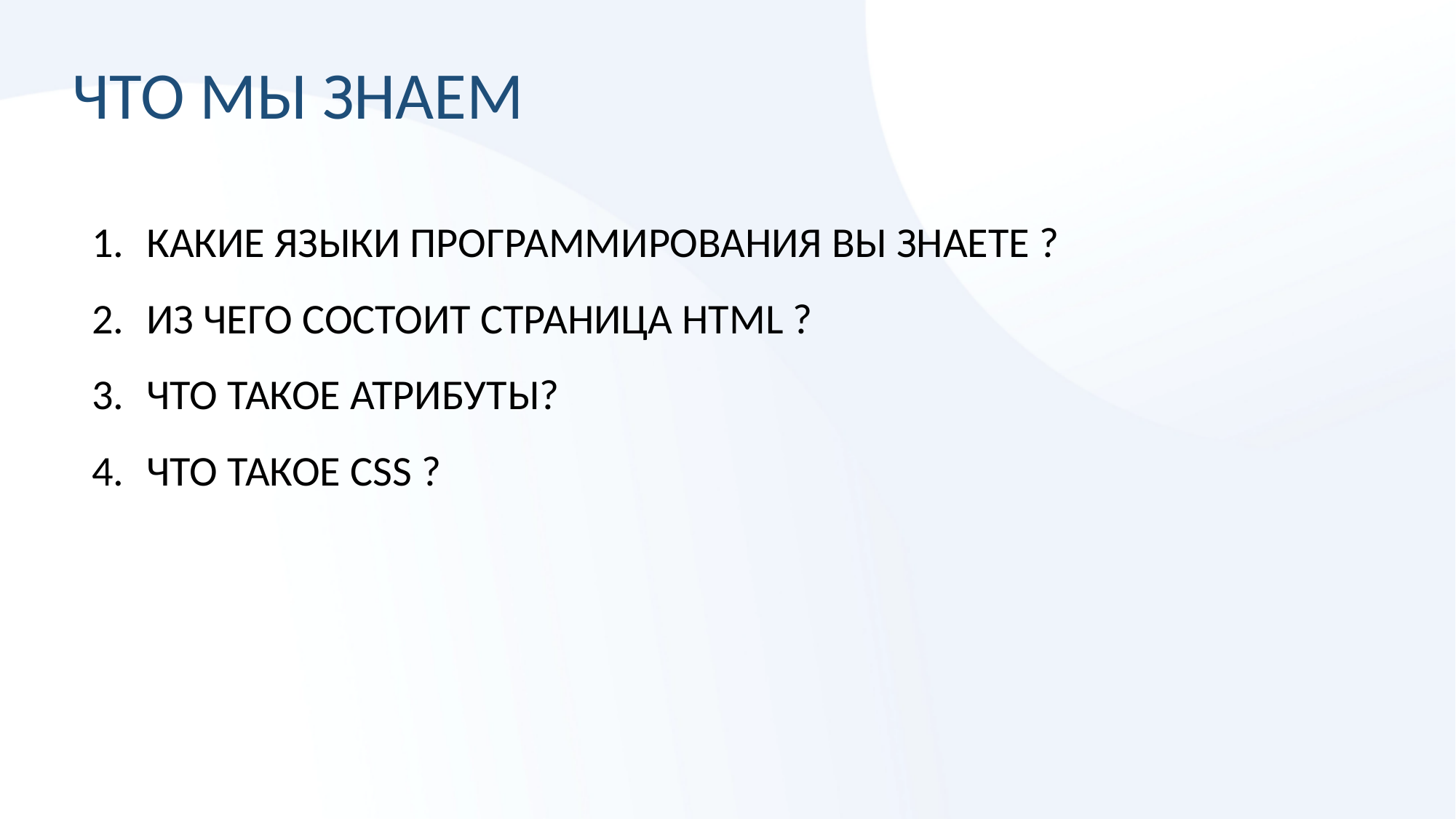

# ЧТО МЫ ЗНАЕМ
КАКИЕ ЯЗЫКИ ПРОГРАММИРОВАНИЯ ВЫ ЗНАЕТЕ ?
ИЗ ЧЕГО СОСТОИТ СТРАНИЦА HTML ?
ЧТО ТАКОЕ АТРИБУТЫ?
ЧТО ТАКОЕ CSS ?